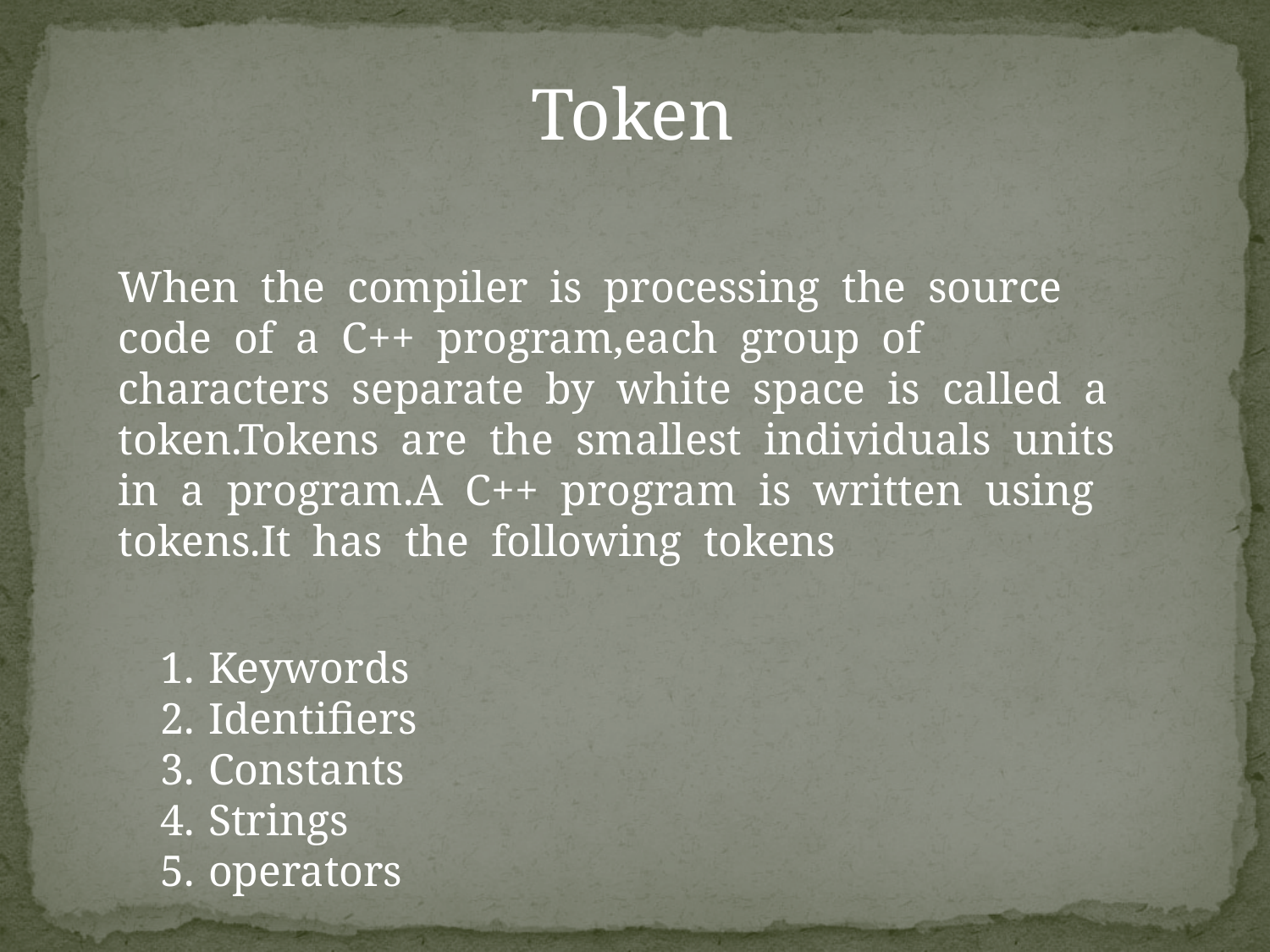

Token
When  the  compiler  is  processing  the  source  code  of  a  C++  program,each  group  of  characters  separate  by  white  space  is  called  a  token.Tokens  are  the  smallest  individuals  units  in  a  program.A  C++  program  is  written  using  tokens.It  has  the  following  tokens
Keywords
Identifiers
Constants
Strings
operators